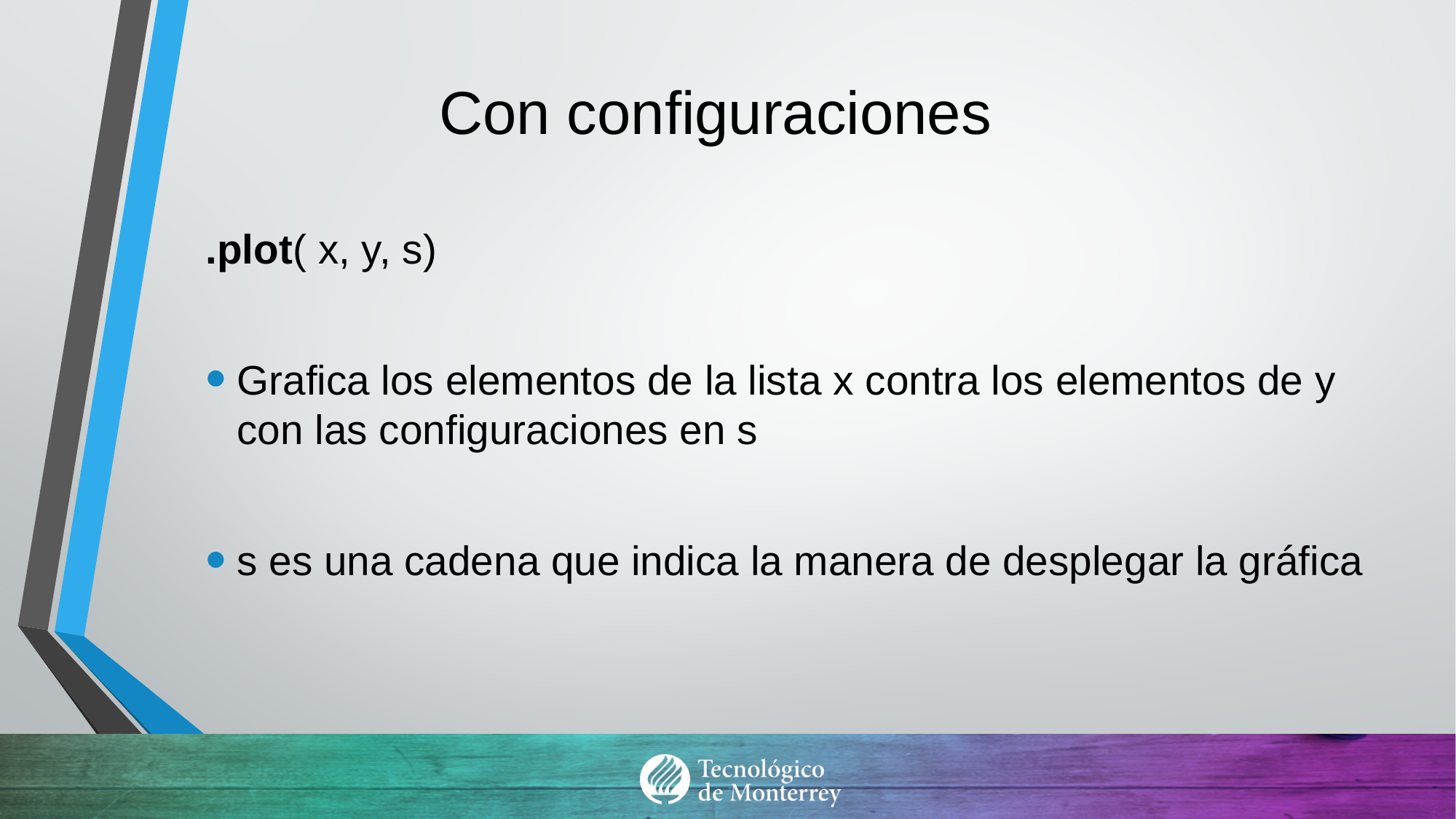

# Con configuraciones
.plot(​ x, y, s)

Grafica los elementos de la lista x contra los elementos de y con las configuraciones en s

s es una cadena que indica la manera de desplegar la gráfica